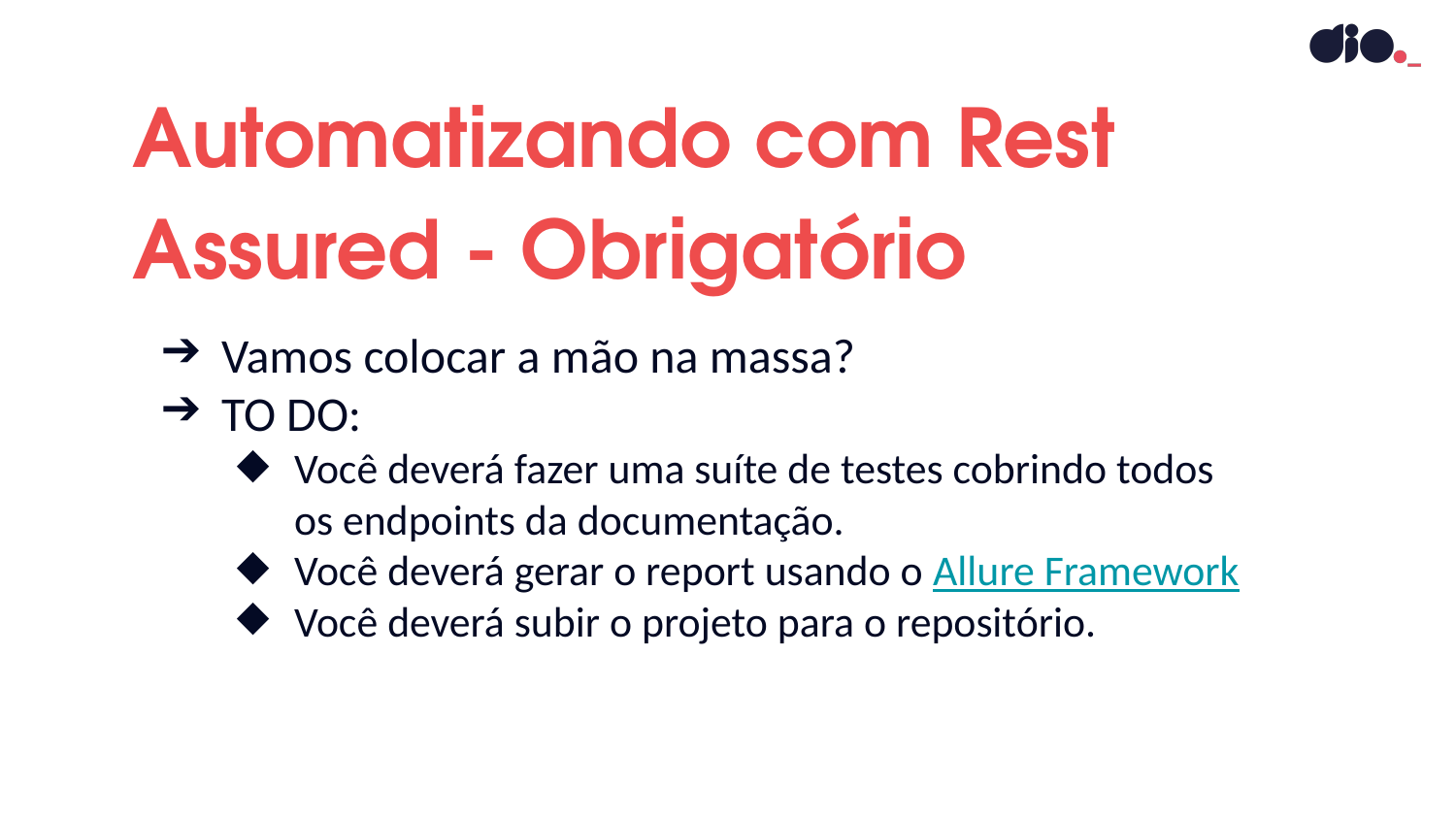

Automatizando com Rest Assured - Obrigatório
Vamos colocar a mão na massa?
TO DO:
Você deverá fazer uma suíte de testes cobrindo todos os endpoints da documentação.
Você deverá gerar o report usando o Allure Framework
Você deverá subir o projeto para o repositório.